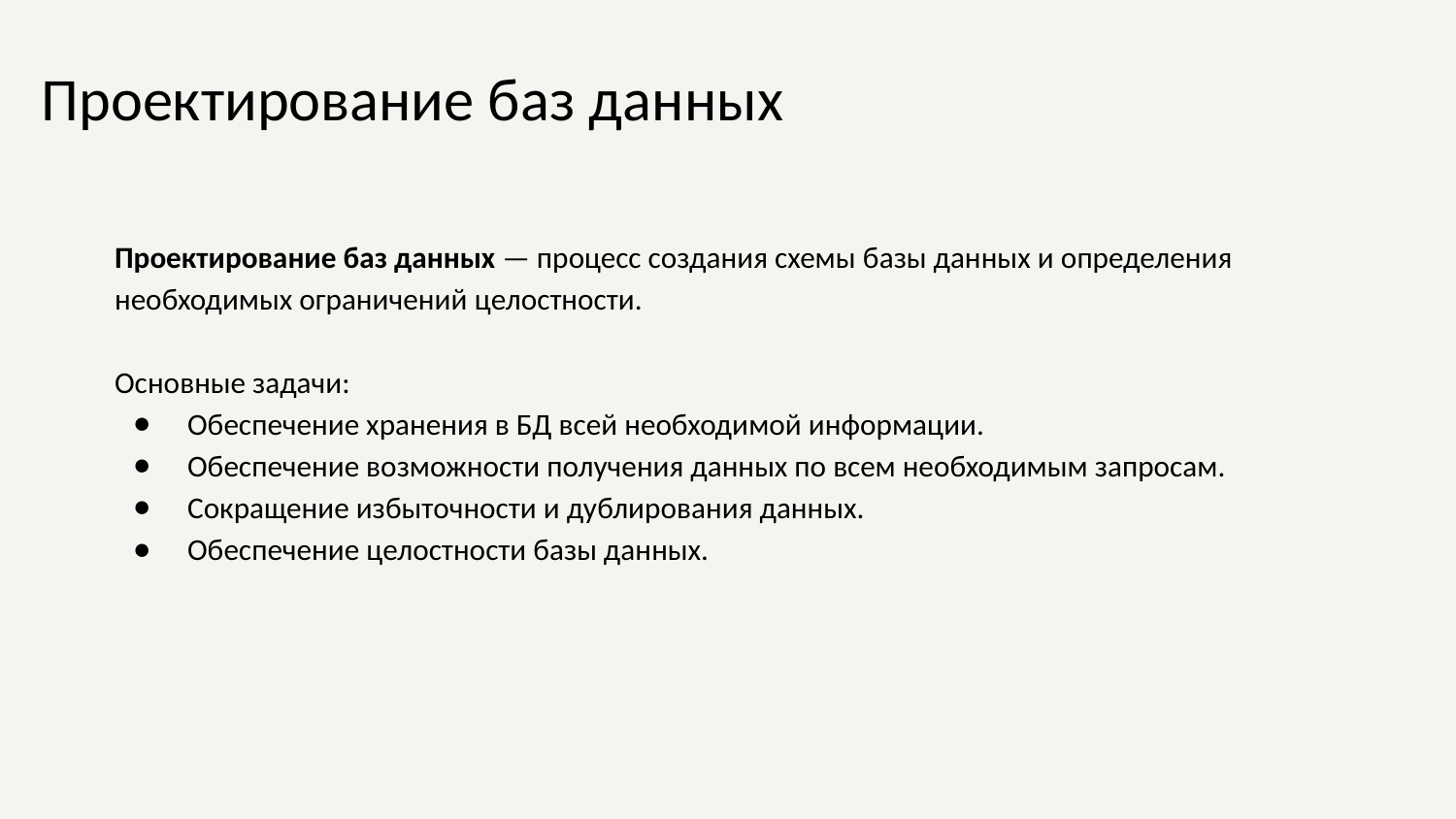

# Проектирование баз данных
Проектирование баз данных — процесс создания схемы базы данных и определения необходимых ограничений целостности.

Основные задачи:
Обеспечение хранения в БД всей необходимой информации.
Обеспечение возможности получения данных по всем необходимым запросам.
Сокращение избыточности и дублирования данных.
Обеспечение целостности базы данных.